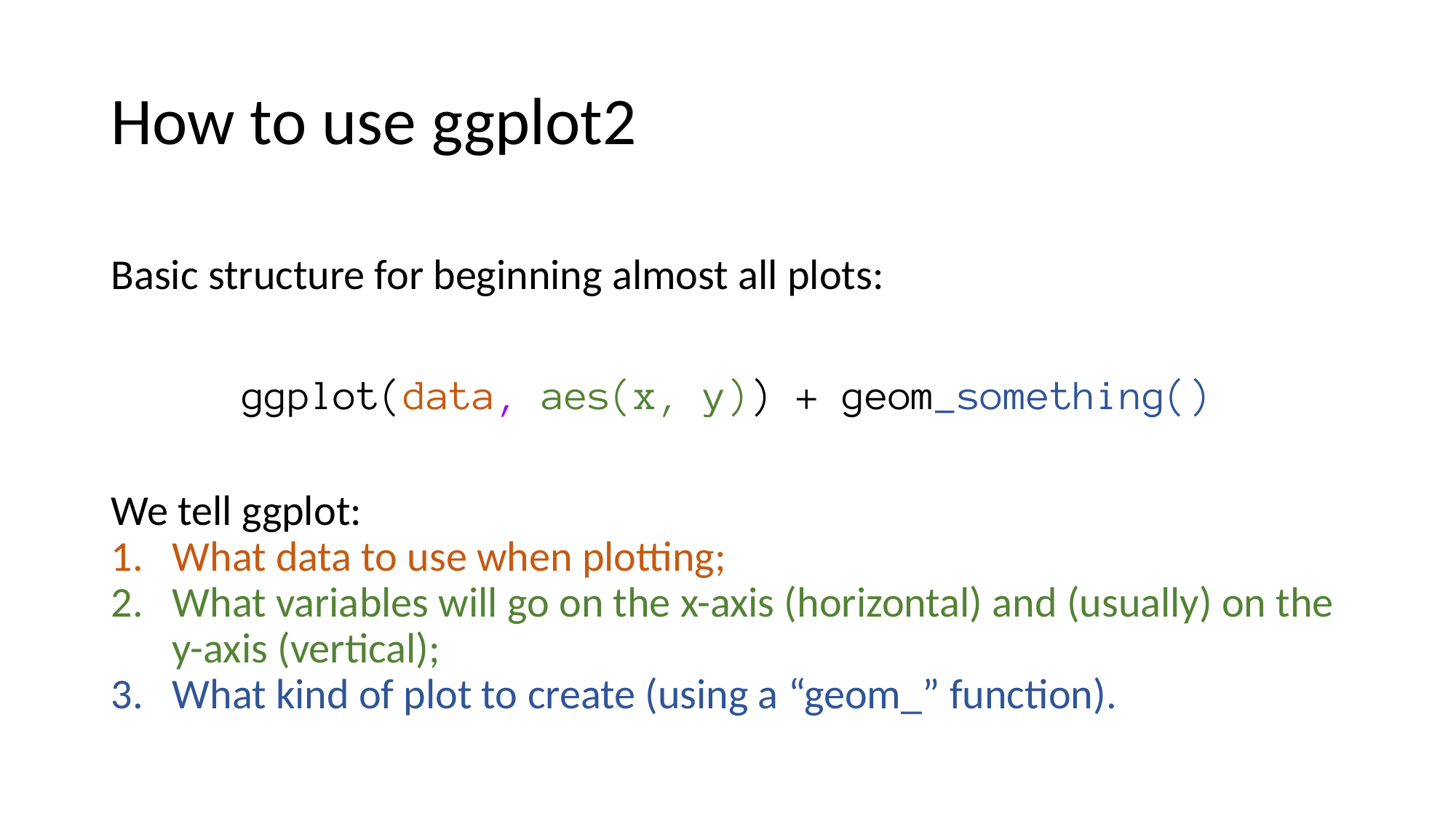

# How to use ggplot2
Basic structure for beginning almost all plots:

ggplot(data, aes(x, y)) + geom_something()

We tell ggplot:
What data to use when plotting;
What variables will go on the x-axis (horizontal) and (usually) on the y-axis (vertical);
What kind of plot to create (using a “geom_” function).